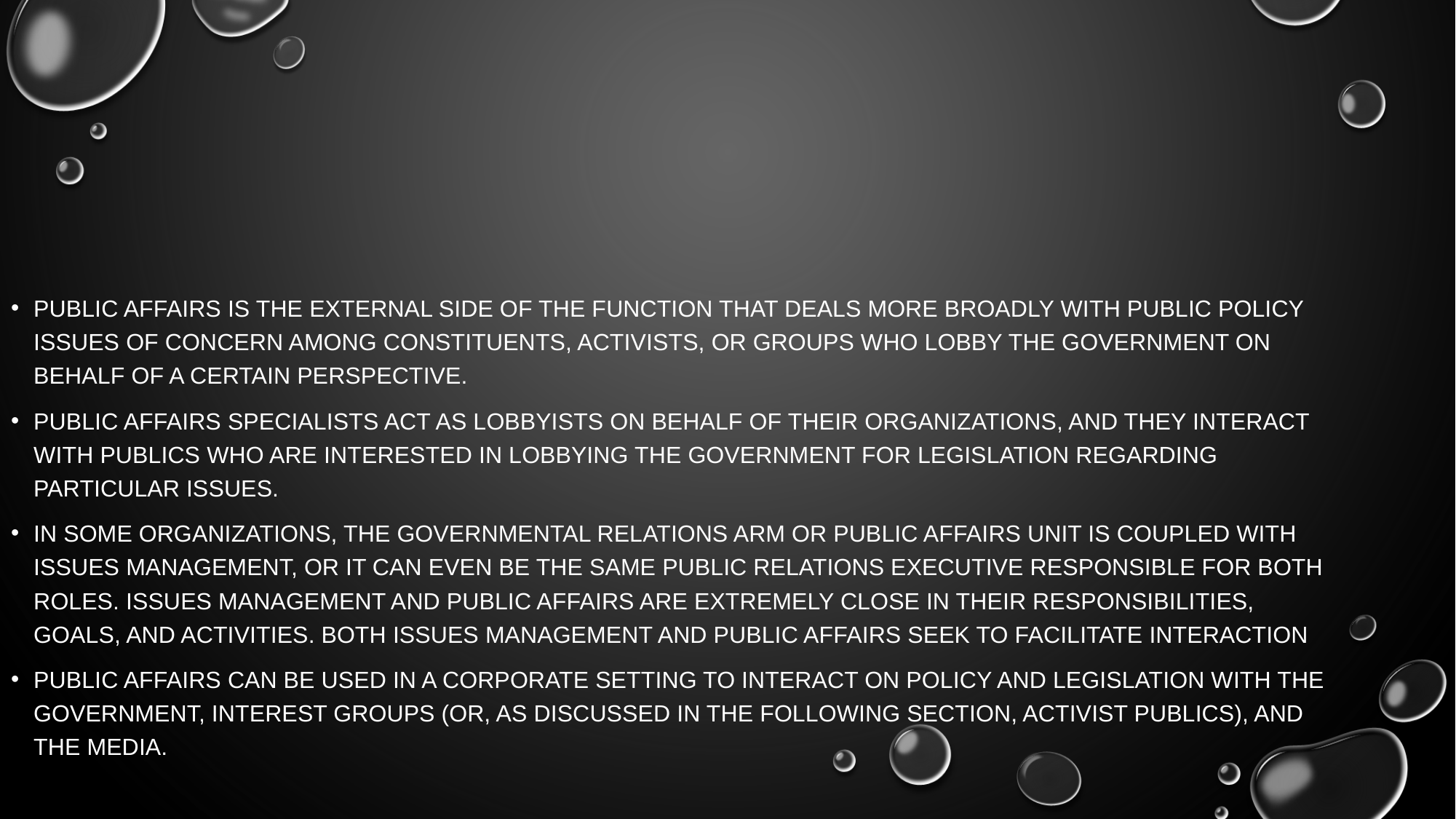

#
Public affairs is the external side of the function that deals more broadly with public policy issues of concern among constituents, activists, or groups who lobby the government on behalf of a certain perspective.
Public affairs specialists act as lobbyists on behalf of their organizations, and they interact with publics who are interested in lobbying the government for legislation regarding particular issues.
In some organizations, the governmental relations arm or public affairs unit is coupled with issues management, or it can even be the same public relations executive responsible for both roles. Issues management and public affairs are extremely close in their responsibilities, goals, and activities. Both issues management and public affairs seek to facilitate interaction
Public affairs can be used in a corporate setting to interact on policy and legislation with the government, interest groups (or, as discussed in the following section, activist publics), and the media.